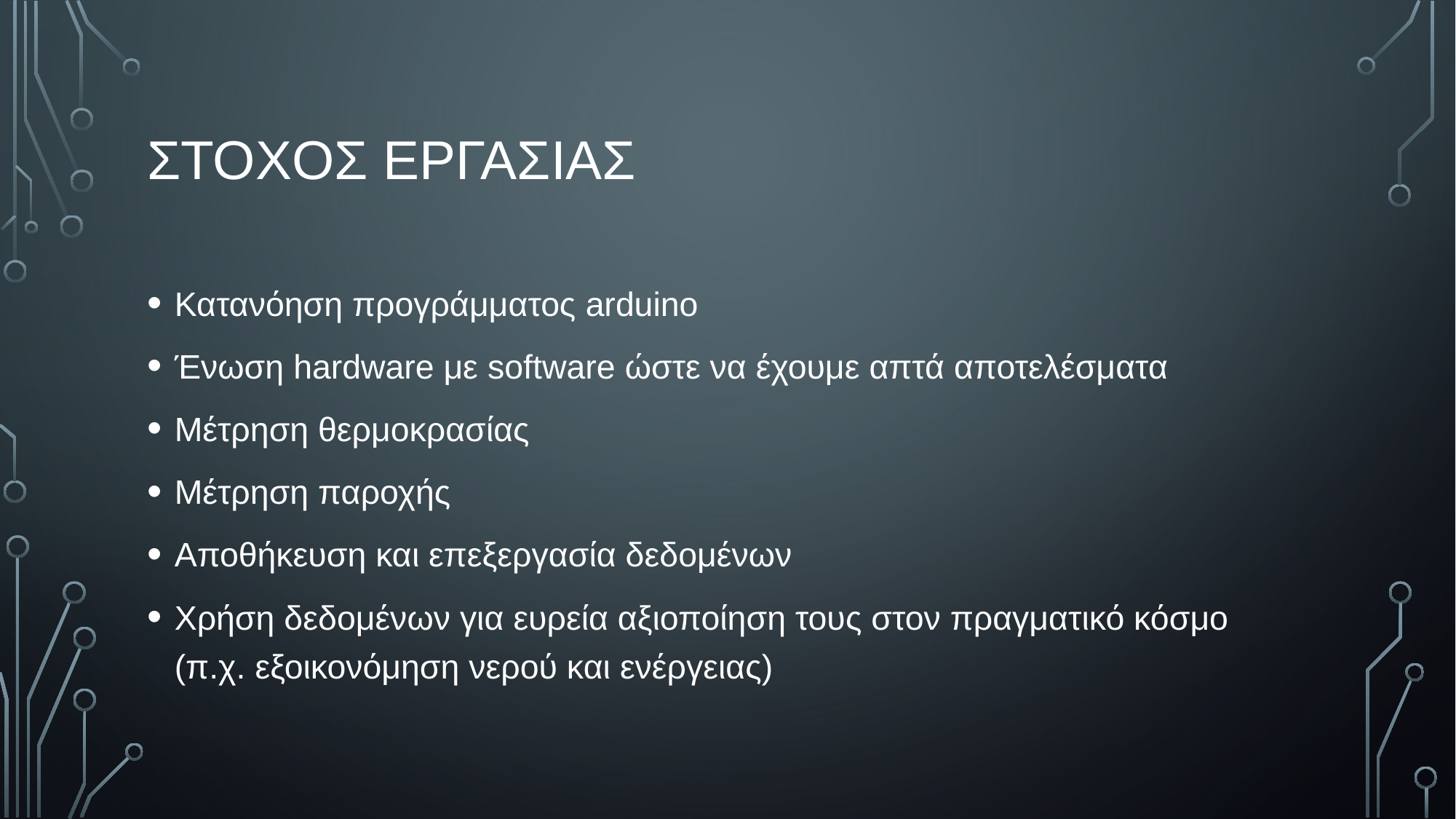

# Στοχοσ εργασιασ
Κατανόηση προγράμματος arduino
Ένωση hardware με software ώστε να έχουμε απτά αποτελέσματα
Μέτρηση θερμοκρασίας
Μέτρηση παροχής
Αποθήκευση και επεξεργασία δεδομένων
Χρήση δεδομένων για ευρεία αξιοποίηση τους στον πραγματικό κόσμο  (π.χ. εξοικονόμηση νερού και ενέργειας)